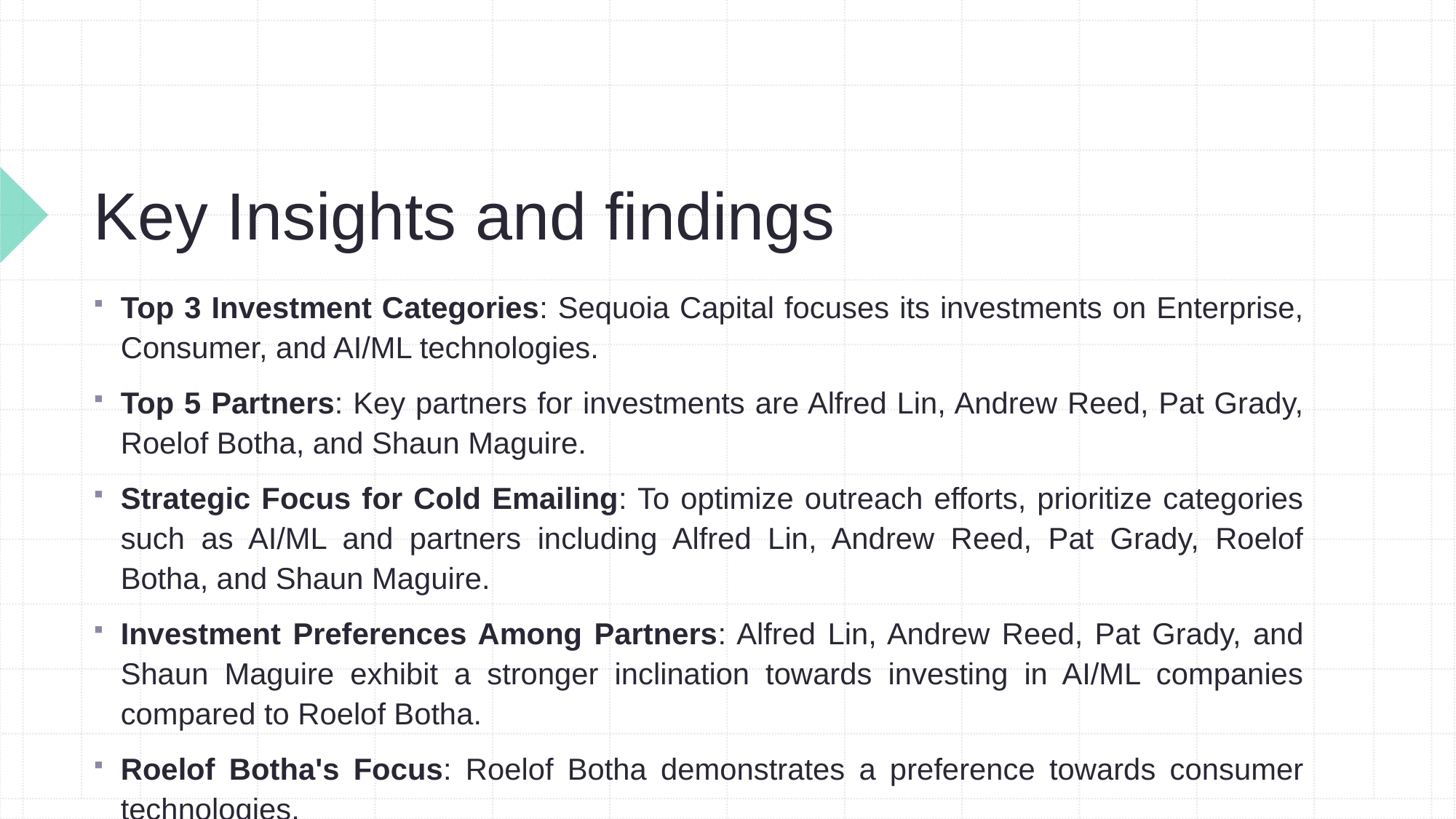

# Key Insights and findings
Top 3 Investment Categories: Sequoia Capital focuses its investments on Enterprise, Consumer, and AI/ML technologies.
Top 5 Partners: Key partners for investments are Alfred Lin, Andrew Reed, Pat Grady, Roelof Botha, and Shaun Maguire.
Strategic Focus for Cold Emailing: To optimize outreach efforts, prioritize categories such as AI/ML and partners including Alfred Lin, Andrew Reed, Pat Grady, Roelof Botha, and Shaun Maguire.
Investment Preferences Among Partners: Alfred Lin, Andrew Reed, Pat Grady, and Shaun Maguire exhibit a stronger inclination towards investing in AI/ML companies compared to Roelof Botha.
Roelof Botha's Focus: Roelof Botha demonstrates a preference towards consumer technologies.